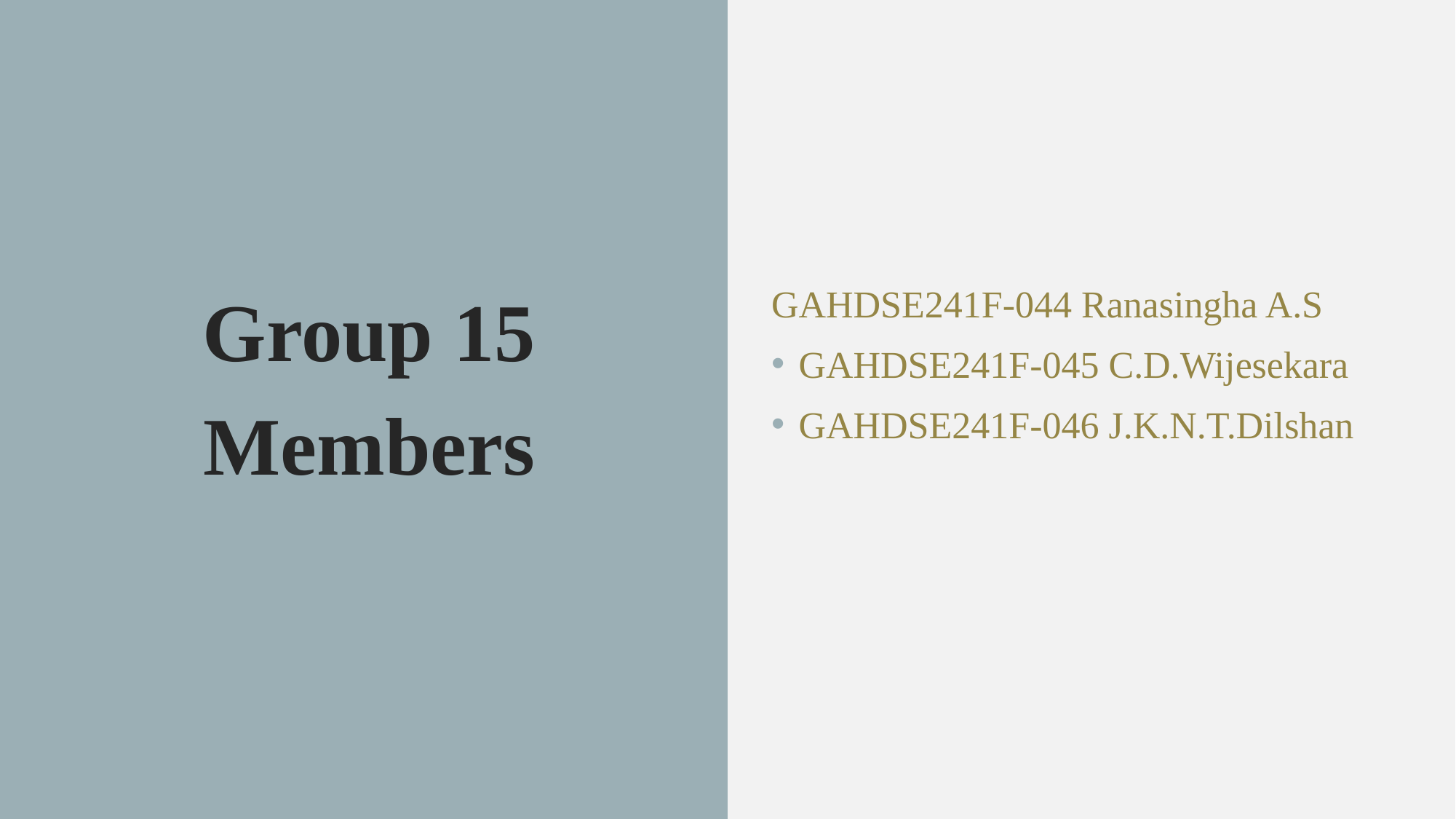

GAHDSE241F-044 Ranasingha A.S
GAHDSE241F-045 C.D.Wijesekara
GAHDSE241F-046 J.K.N.T.Dilshan
Group 15
Members